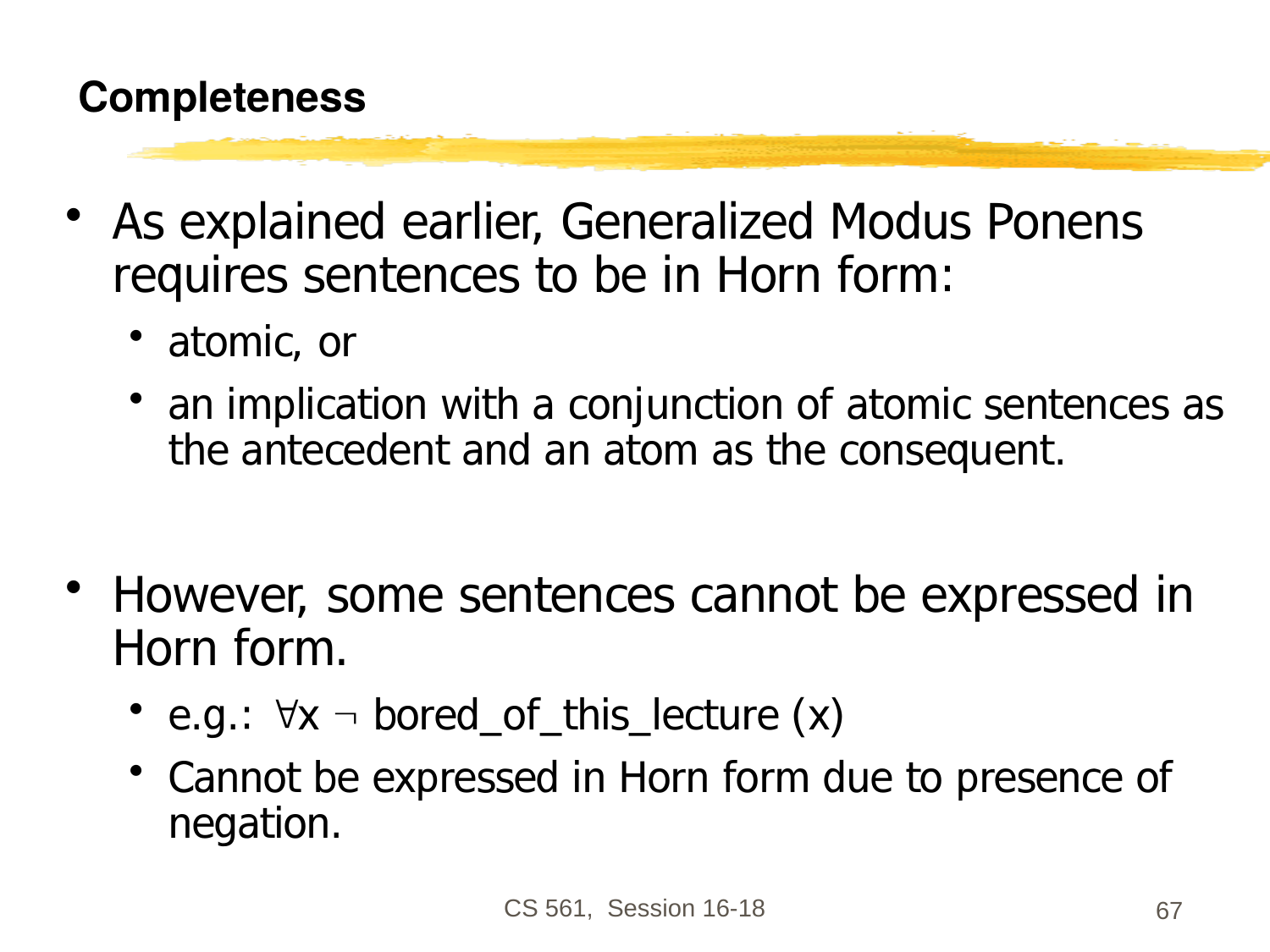

# Completeness
As explained earlier, Generalized Modus Ponens requires sentences to be in Horn form:
atomic, or
an implication with a conjunction of atomic sentences as the antecedent and an atom as the consequent.

However, some sentences cannot be expressed in Horn form.
e.g.: ∀x ¬ bored_of_this_lecture (x)
Cannot be expressed in Horn form due to presence of negation.
CS 561,  Session 16-18
67